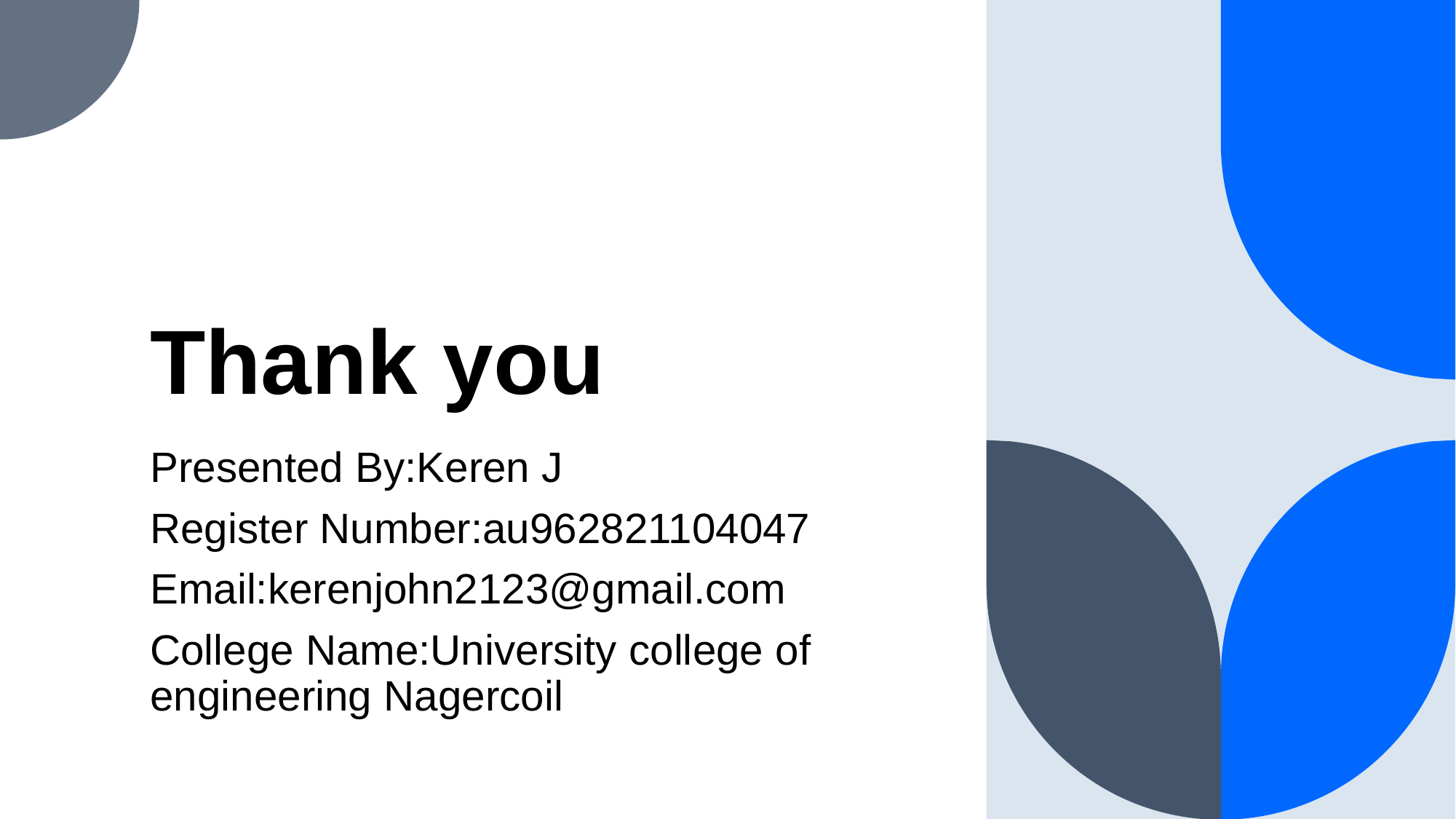

# Thank you
Presented By:Keren J
Register Number:au962821104047
Email:kerenjohn2123@gmail.com
College Name:University college of engineering Nagercoil